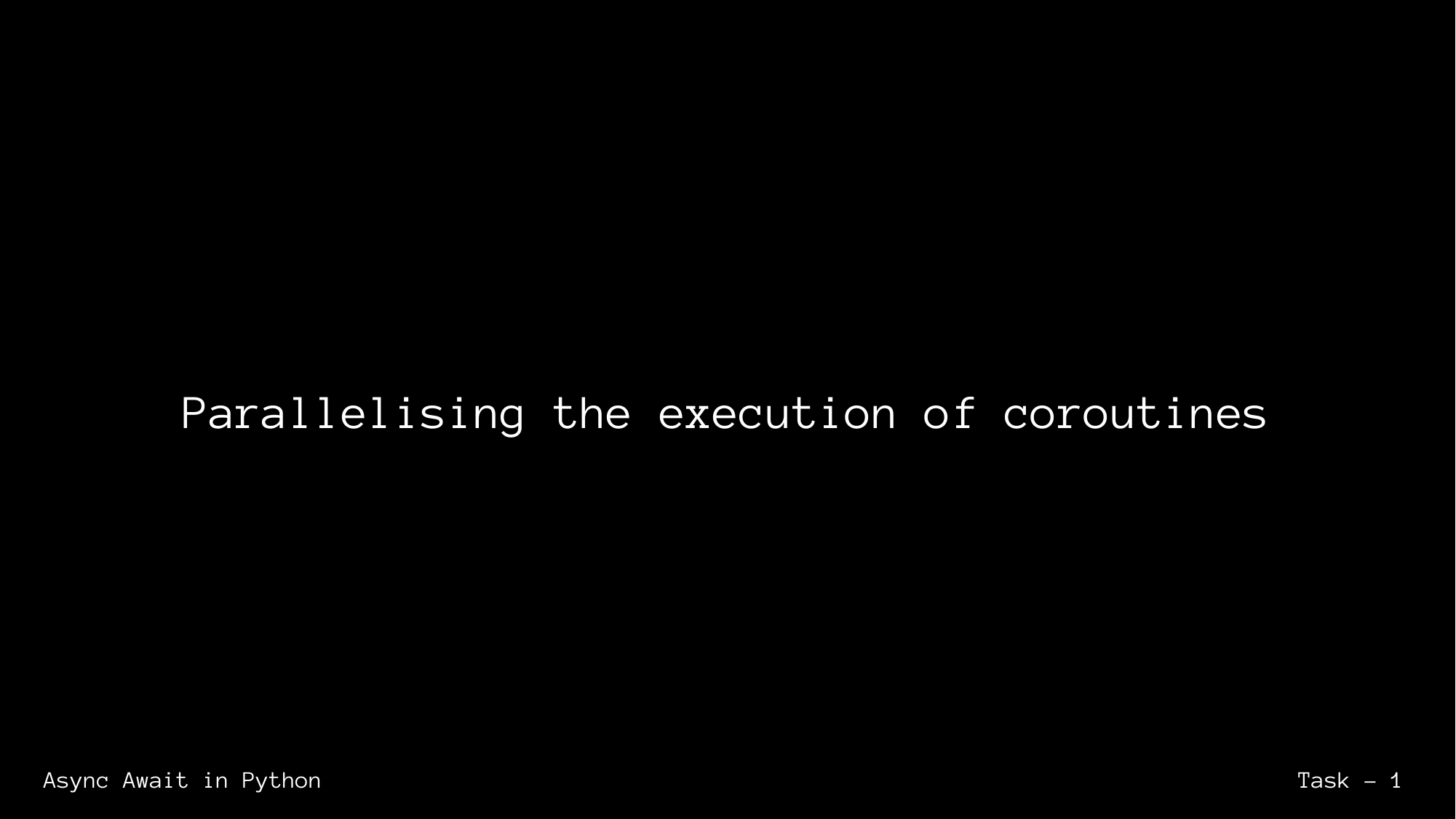

Parallelising the execution of coroutines
Async Await in Python
Task - 1